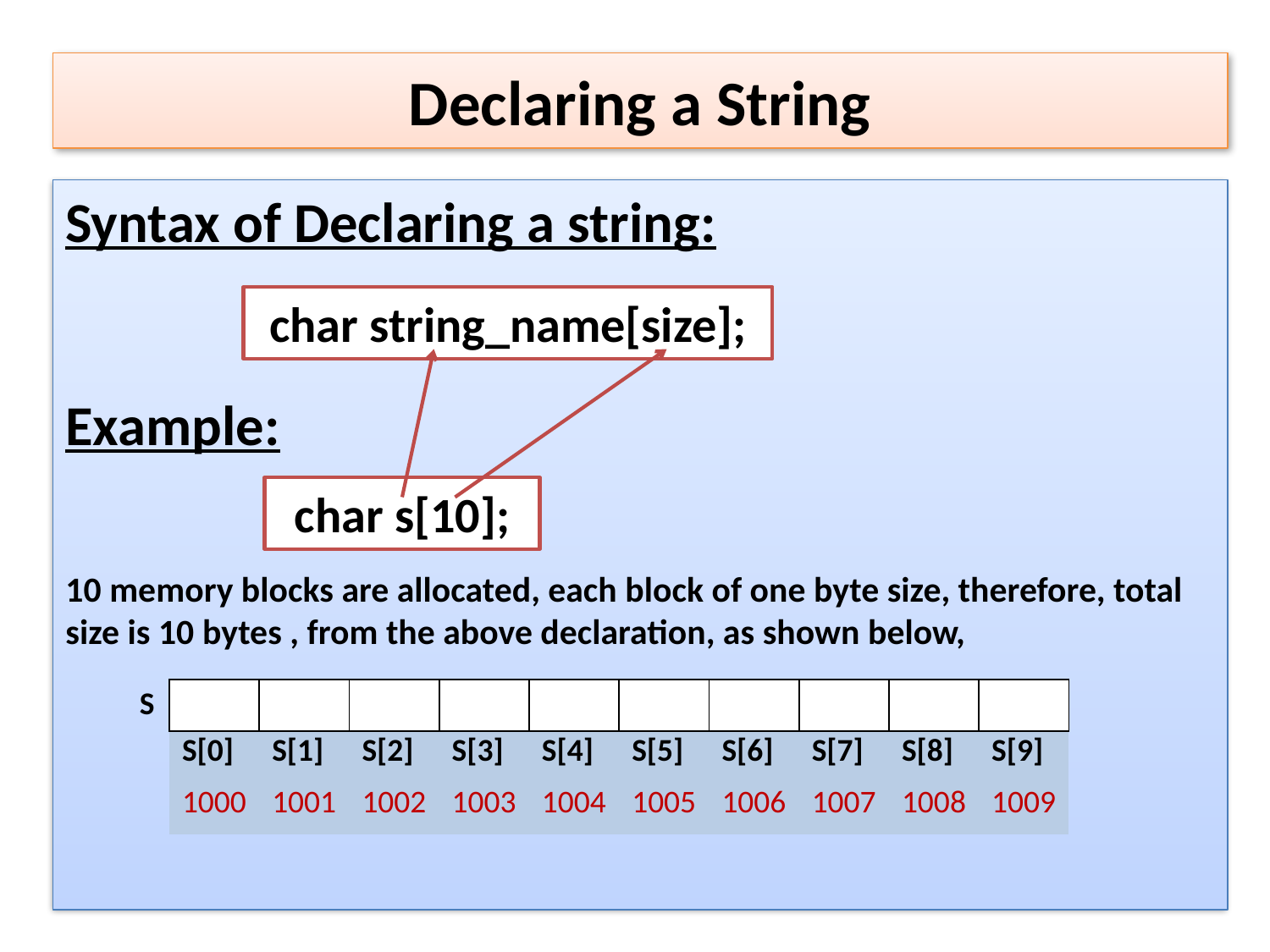

# Declaring a String
Syntax of Declaring a string:

Example:

10 memory blocks are allocated, each block of one byte size, therefore, total size is 10 bytes , from the above declaration, as shown below,
char string_name[size];
char s[10];
S
|  |  |  |  |  |  |  |  |  |  |
| --- | --- | --- | --- | --- | --- | --- | --- | --- | --- |
| S[0] | S[1] | S[2] | S[3] | S[4] | S[5] | S[6] | S[7] | S[8] | S[9] |
| 1000 | 1001 | 1002 | 1003 | 1004 | 1005 | 1006 | 1007 | 1008 | 1009 |